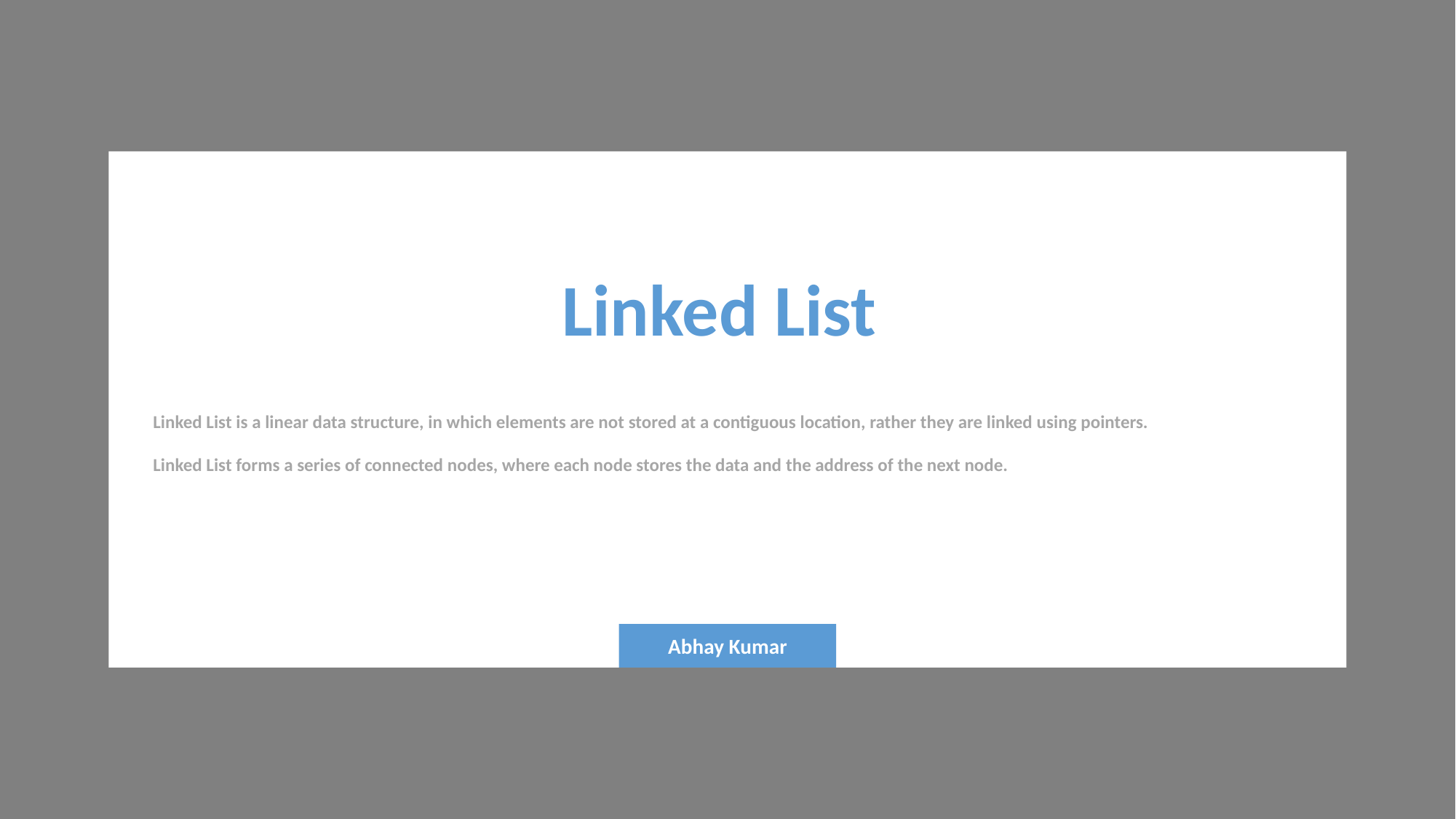

Linked List
Linked List is a linear data structure, in which elements are not stored at a contiguous location, rather they are linked using pointers.

Linked List forms a series of connected nodes, where each node stores the data and the address of the next node.
Abhay Kumar